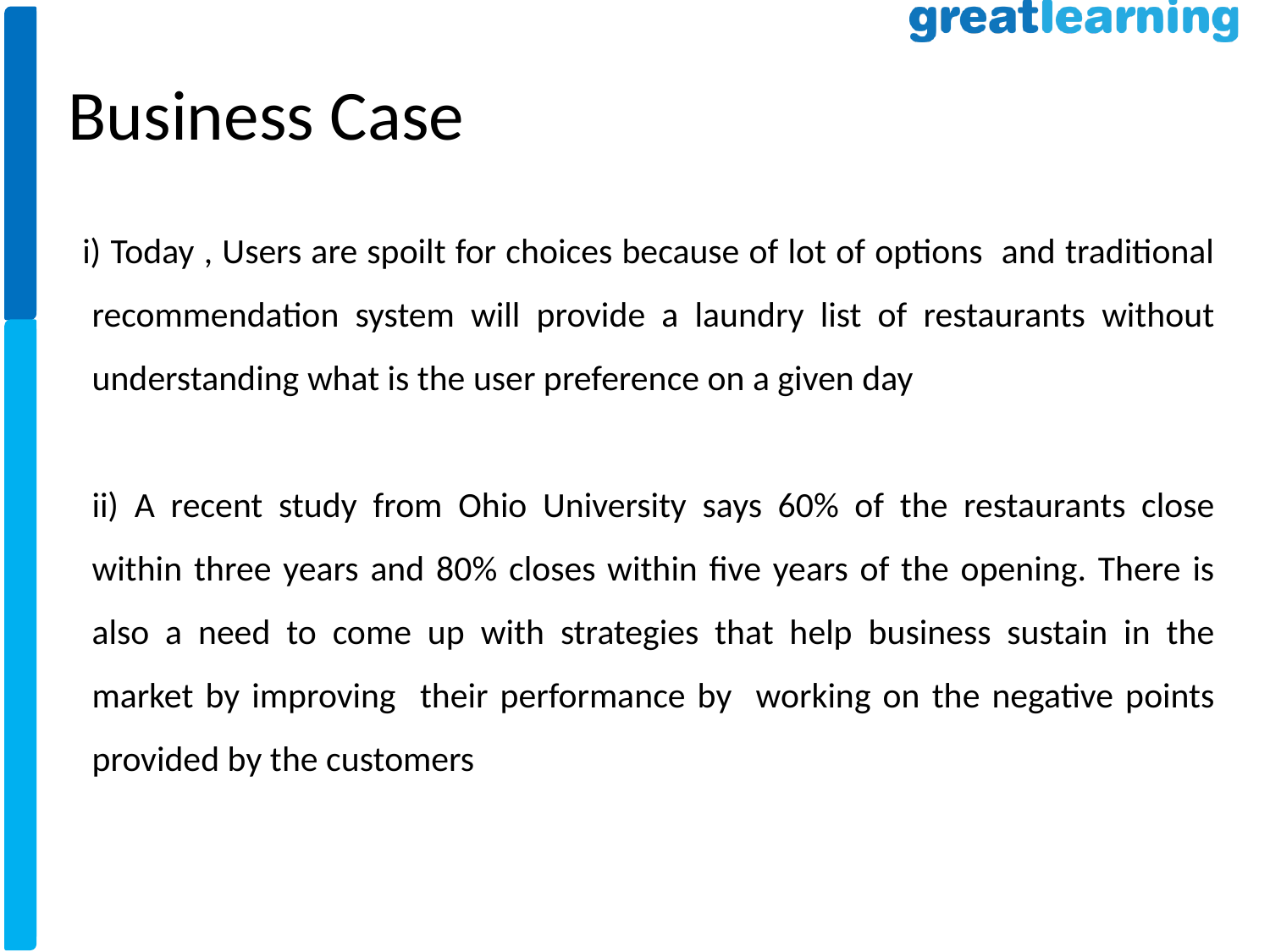

Business Case

    i) Today , Users are spoilt for choices because of lot of options  and traditional recommendation system will provide a laundry list of restaurants without understanding what is the user preference on a given day

	ii) A recent study from Ohio University says 60% of the restaurants close within three years and 80% closes within five years of the opening. There is also a need to come up with strategies that help business sustain in the market by improving  their performance by  working on the negative points provided by the customers